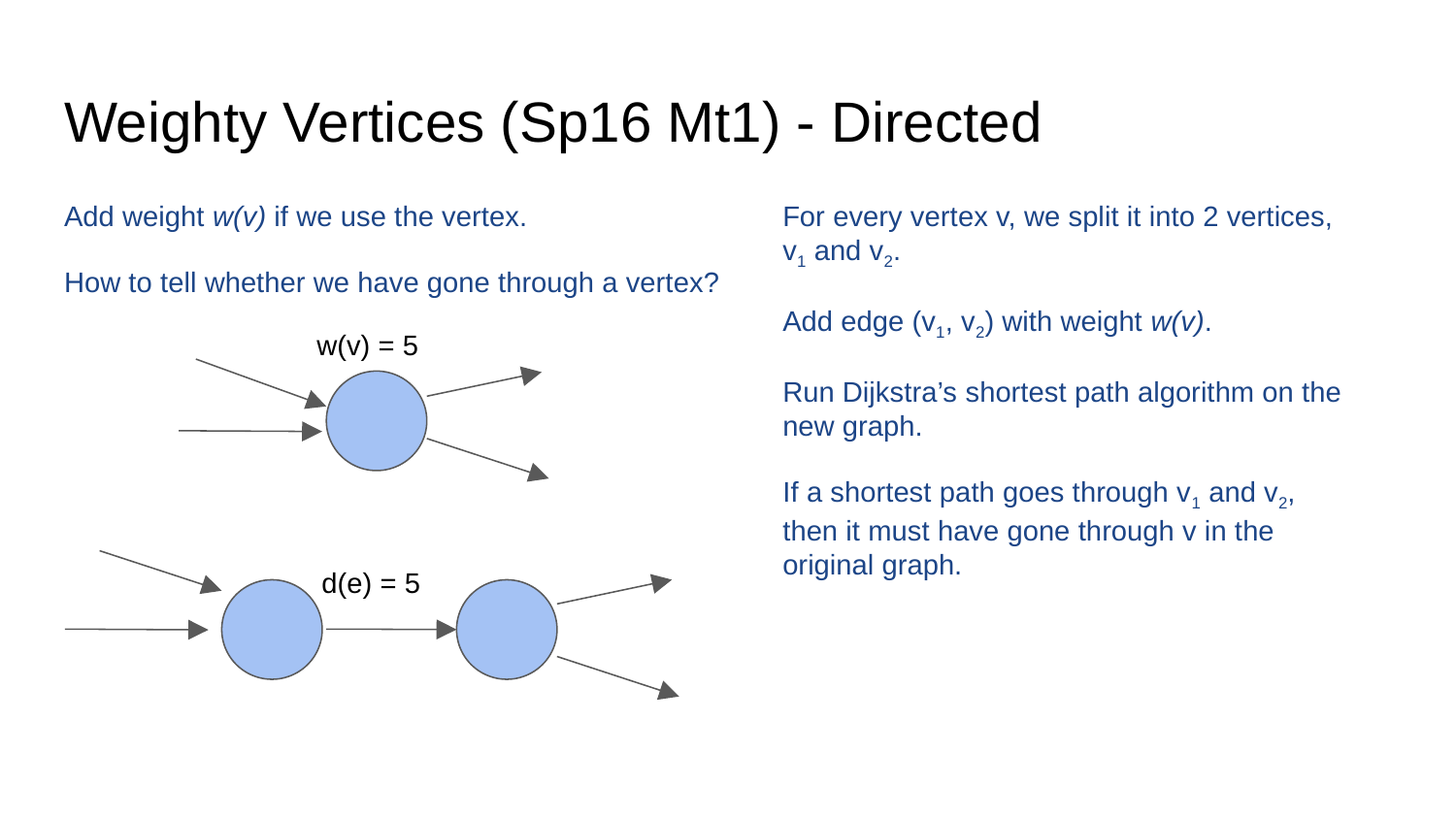

# Weighty Vertices (Sp16 Mt1) - Directed

Add weight w(v) if we use the vertex.
How to tell whether we have gone through a vertex?

For every vertex v, we split it into 2 vertices, v1 and v2.
Add edge (v1, v2) with weight w(v).
Run Dijkstra’s shortest path algorithm on the new graph.
If a shortest path goes through v1 and v2, then it must have gone through v in the original graph.
w(v) = 5

d(e) = 5